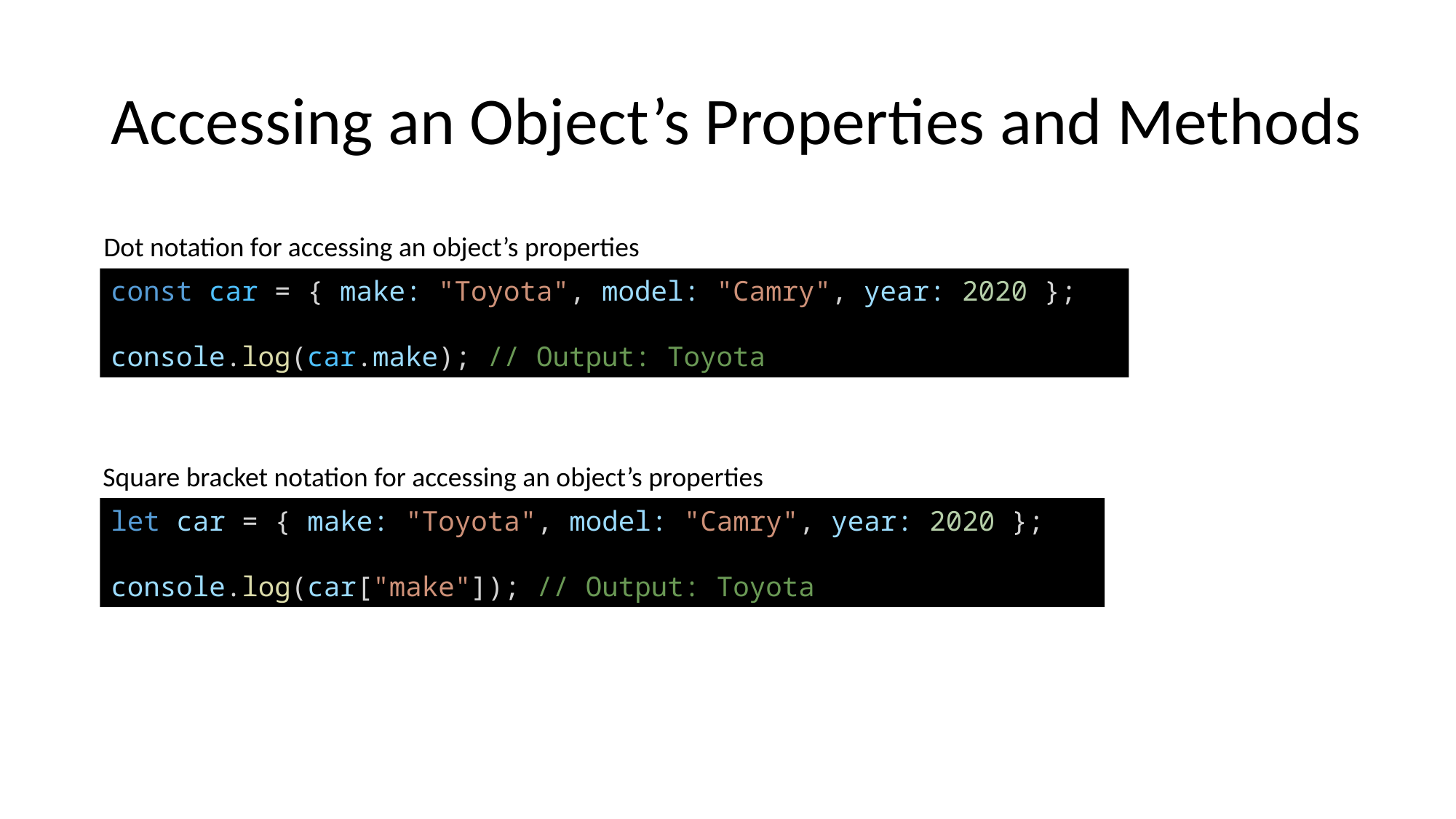

# Accessing an Object’s Properties and Methods
Dot notation for accessing an object’s properties
const car = { make: "Toyota", model: "Camry", year: 2020 };
console.log(car.make); // Output: Toyota
Square bracket notation for accessing an object’s properties
let car = { make: "Toyota", model: "Camry", year: 2020 };
console.log(car["make"]); // Output: Toyota